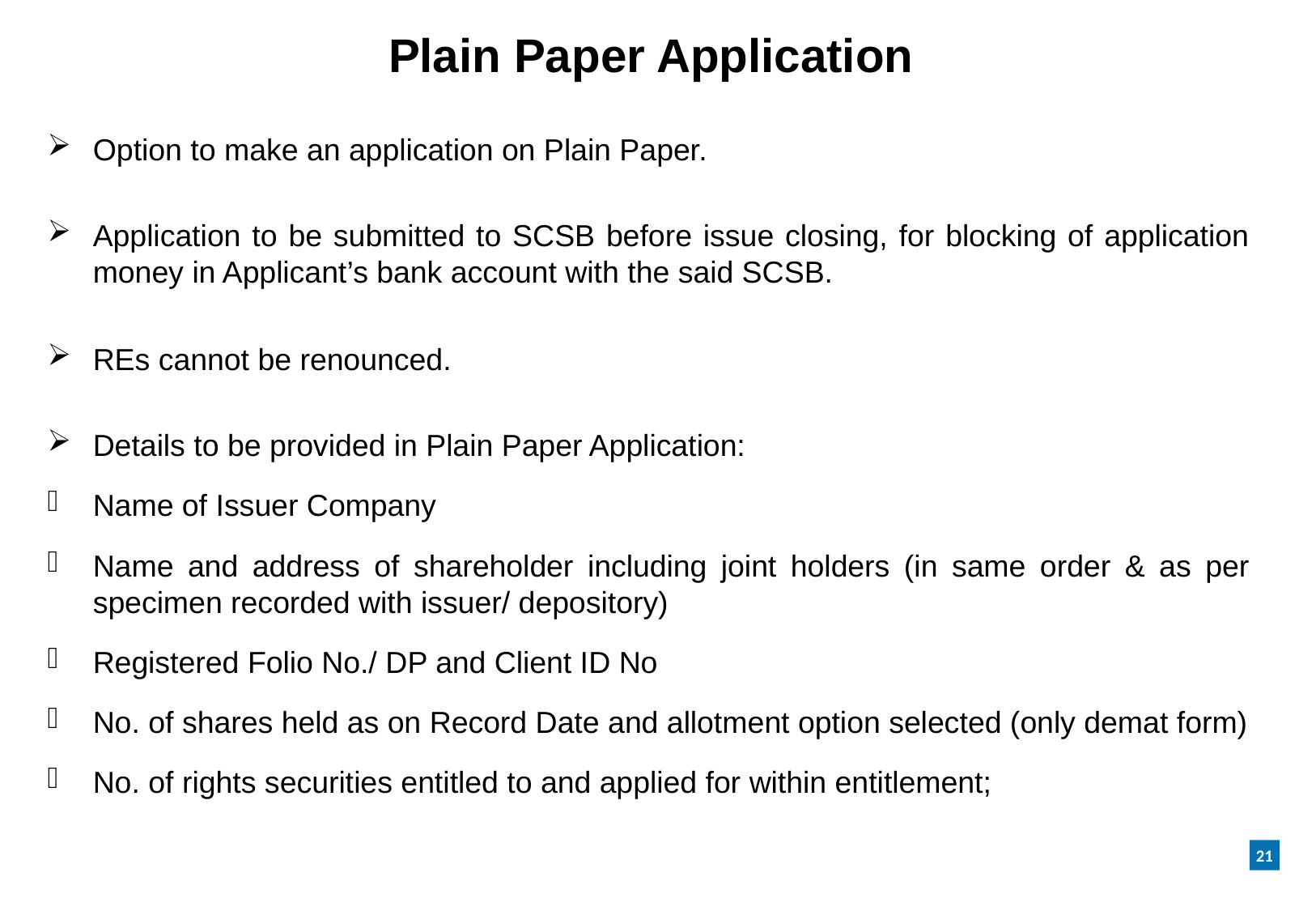

Plain Paper Application
Option to make an application on Plain Paper.

Application to be submitted to SCSB before issue closing, for blocking of application money in Applicant’s bank account with the said SCSB.

REs cannot be renounced.

Details to be provided in Plain Paper Application:
Name of Issuer Company
Name and address of shareholder including joint holders (in same order & as per specimen recorded with issuer/ depository)
Registered Folio No./ DP and Client ID No
No. of shares held as on Record Date and allotment option selected (only demat form)
No. of rights securities entitled to and applied for within entitlement;

21